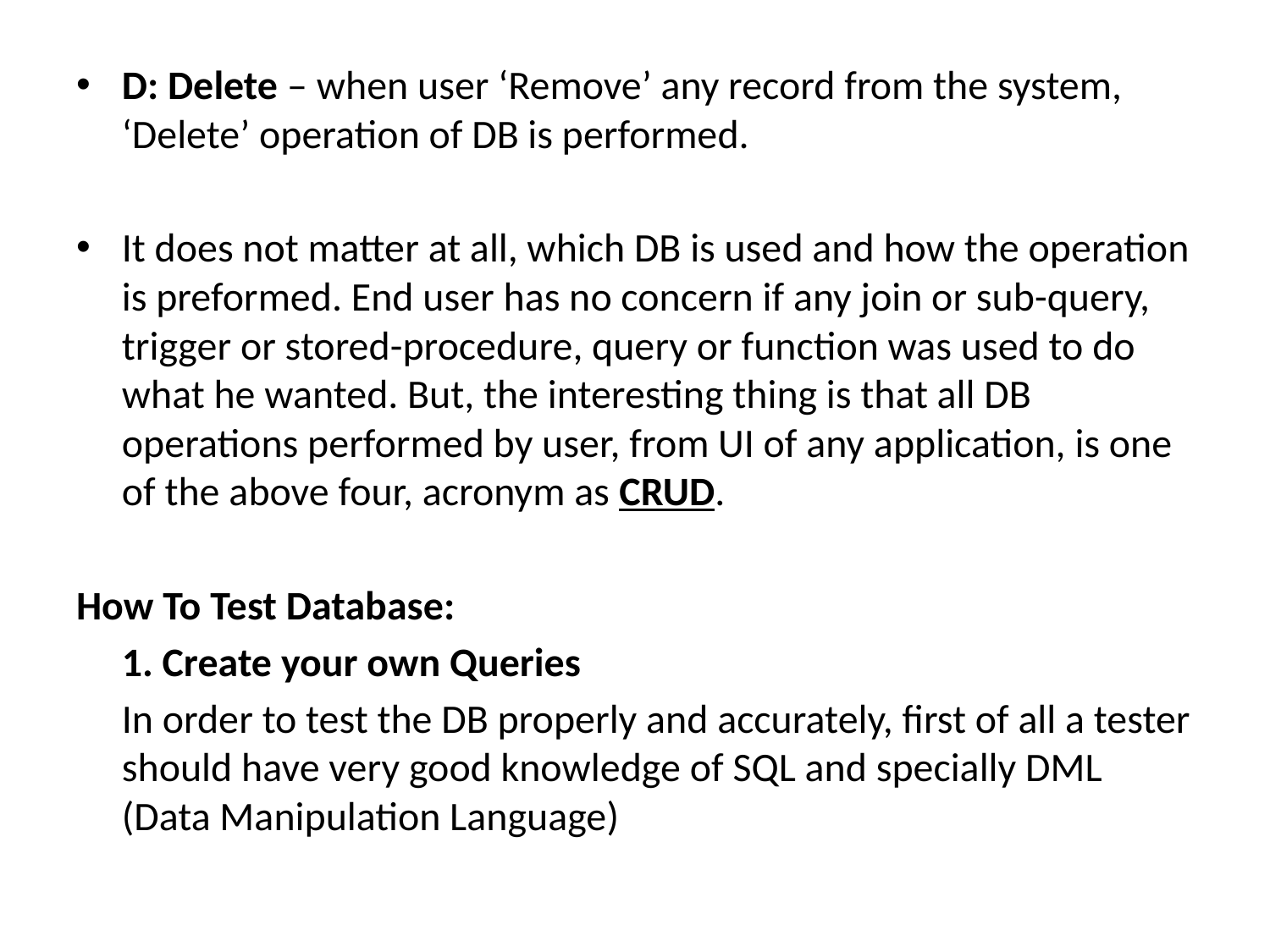

D: Delete – when user ‘Remove’ any record from the system, ‘Delete’ operation of DB is performed.

It does not matter at all, which DB is used and how the operation is preformed. End user has no concern if any join or sub-query, trigger or stored-procedure, query or function was used to do what he wanted. But, the interesting thing is that all DB operations performed by user, from UI of any application, is one of the above four, acronym as CRUD.

How To Test Database:
	1. Create your own Queries
		In order to test the DB properly and accurately, first of all a tester should have very good knowledge of SQL and specially DML (Data Manipulation Language)